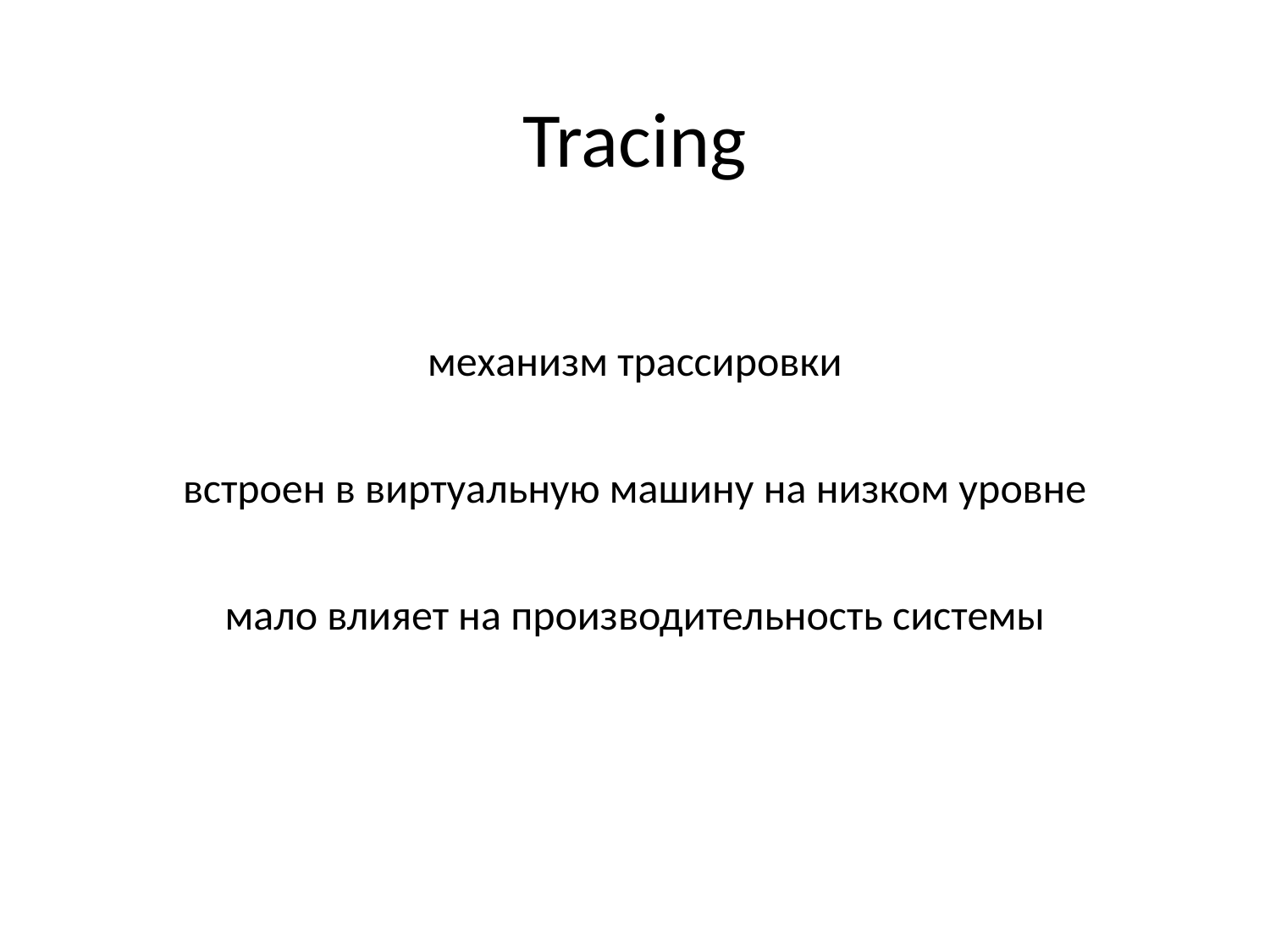

# Tracing
механизм трассировки

встроен в виртуальную машину на низком уровне

мало влияет на производительность системы